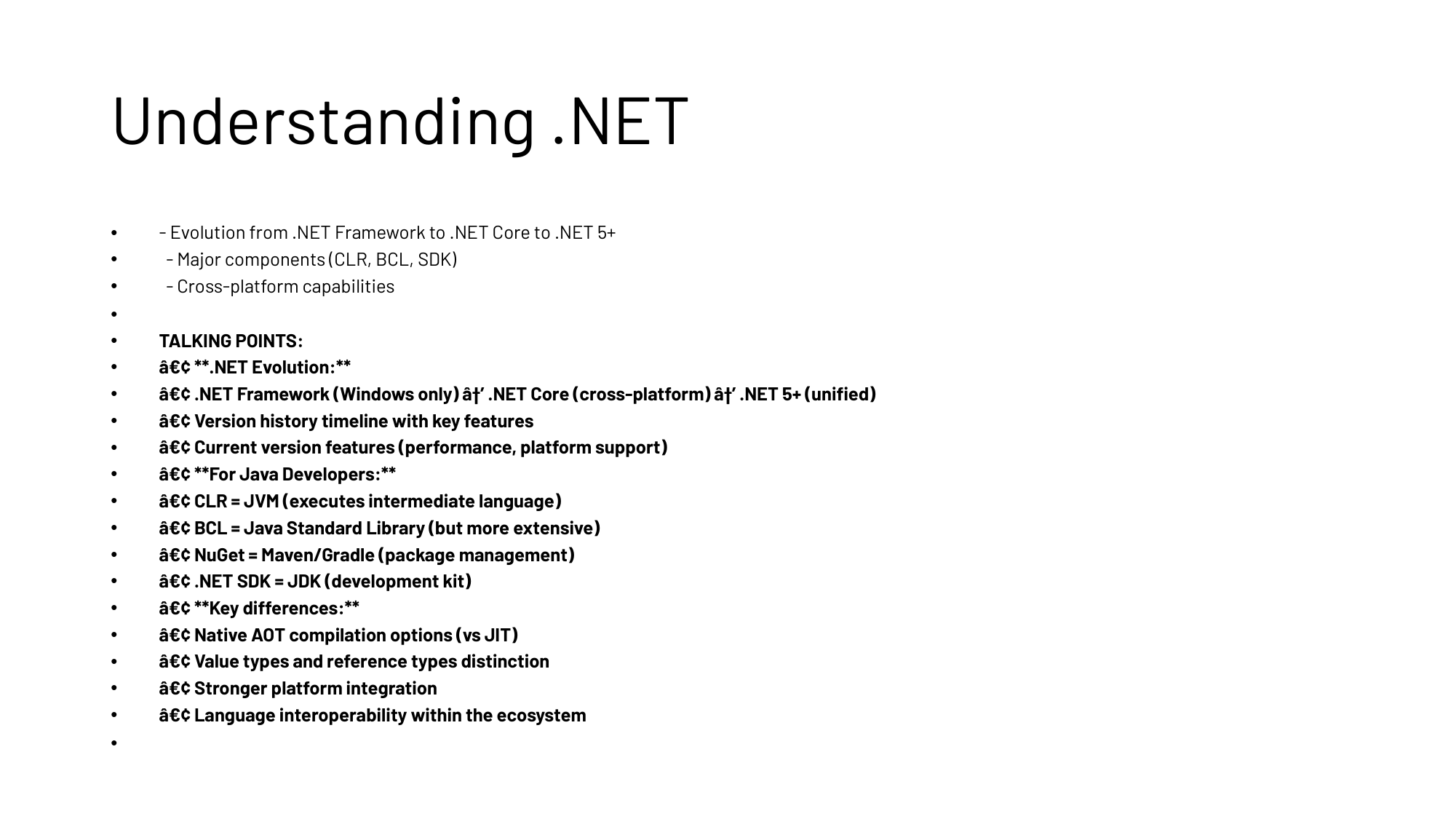

# Understanding .NET
- Evolution from .NET Framework to .NET Core to .NET 5+
  - Major components (CLR, BCL, SDK)
  - Cross-platform capabilities

TALKING POINTS:
â€¢ **.NET Evolution:**
â€¢ .NET Framework (Windows only) â†’ .NET Core (cross-platform) â†’ .NET 5+ (unified)
â€¢ Version history timeline with key features
â€¢ Current version features (performance, platform support)
â€¢ **For Java Developers:**
â€¢ CLR = JVM (executes intermediate language)
â€¢ BCL = Java Standard Library (but more extensive)
â€¢ NuGet = Maven/Gradle (package management)
â€¢ .NET SDK = JDK (development kit)
â€¢ **Key differences:**
â€¢ Native AOT compilation options (vs JIT)
â€¢ Value types and reference types distinction
â€¢ Stronger platform integration
â€¢ Language interoperability within the ecosystem